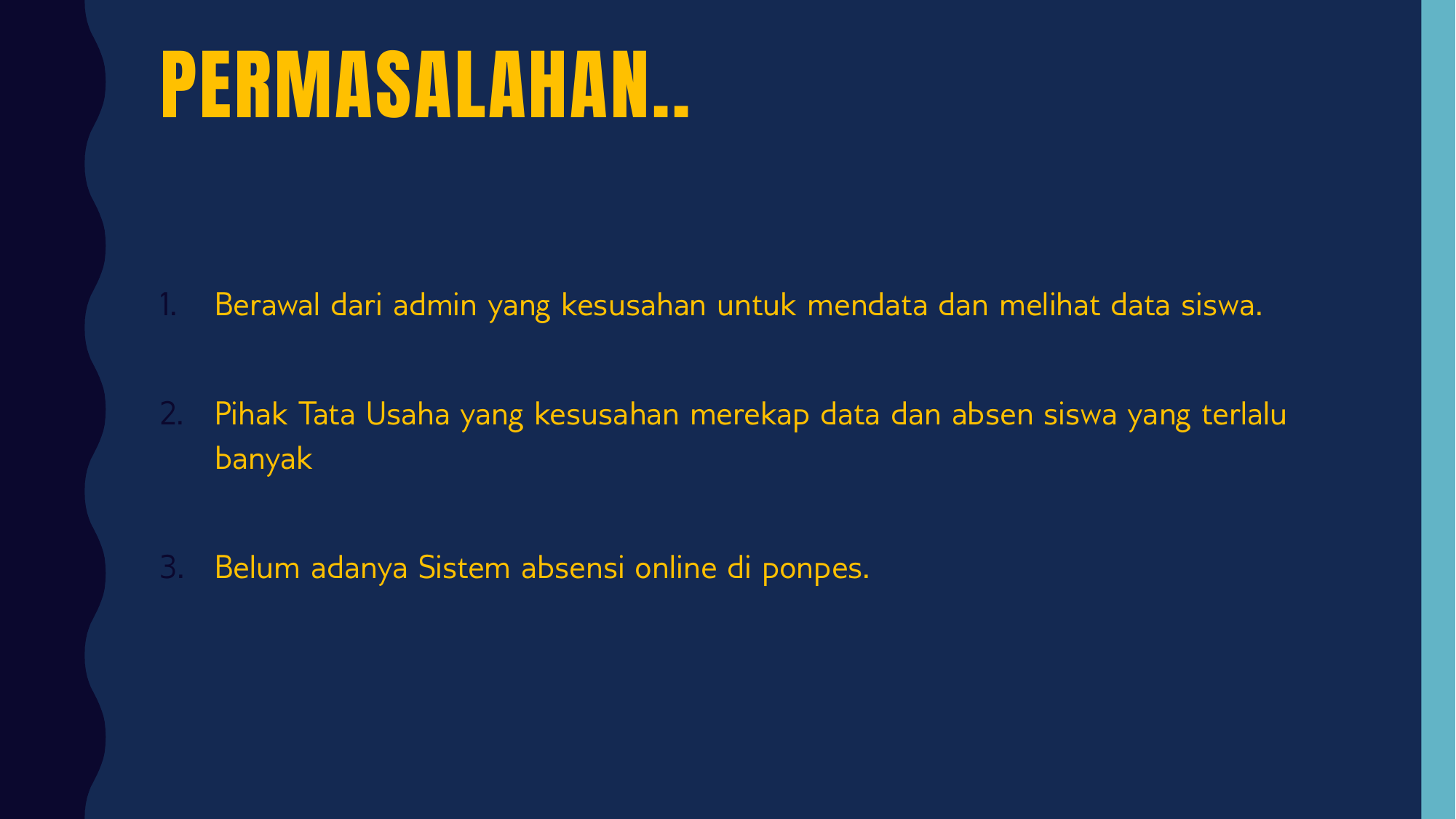

# Permasalahan..
Berawal dari admin yang kesusahan untuk mendata dan melihat data siswa.

Pihak Tata Usaha yang kesusahan merekap data dan absen siswa yang terlalu banyak

Belum adanya Sistem absensi online di ponpes.